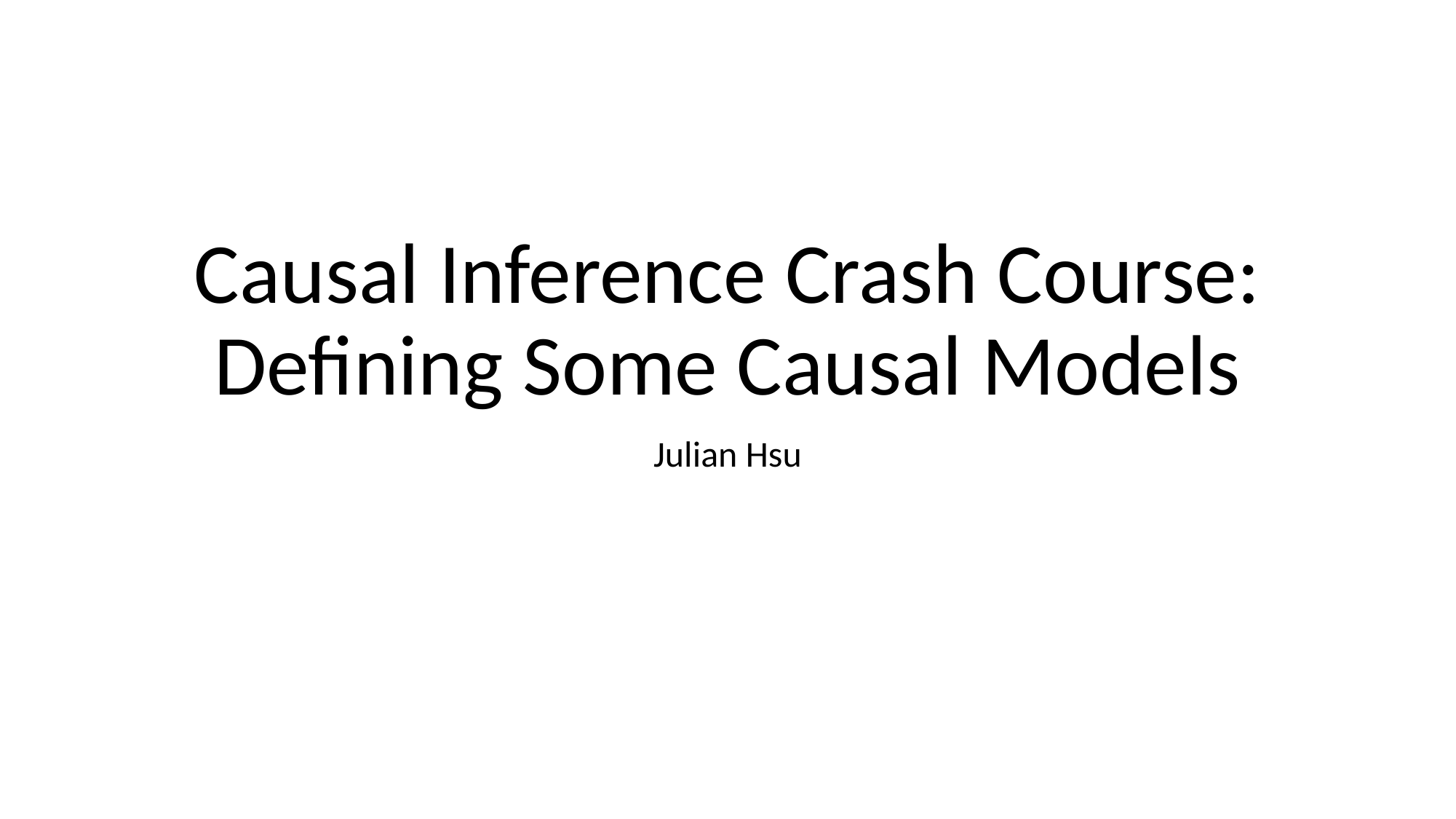

# Causal Inference Crash Course: Defining Some Causal Models
Julian Hsu